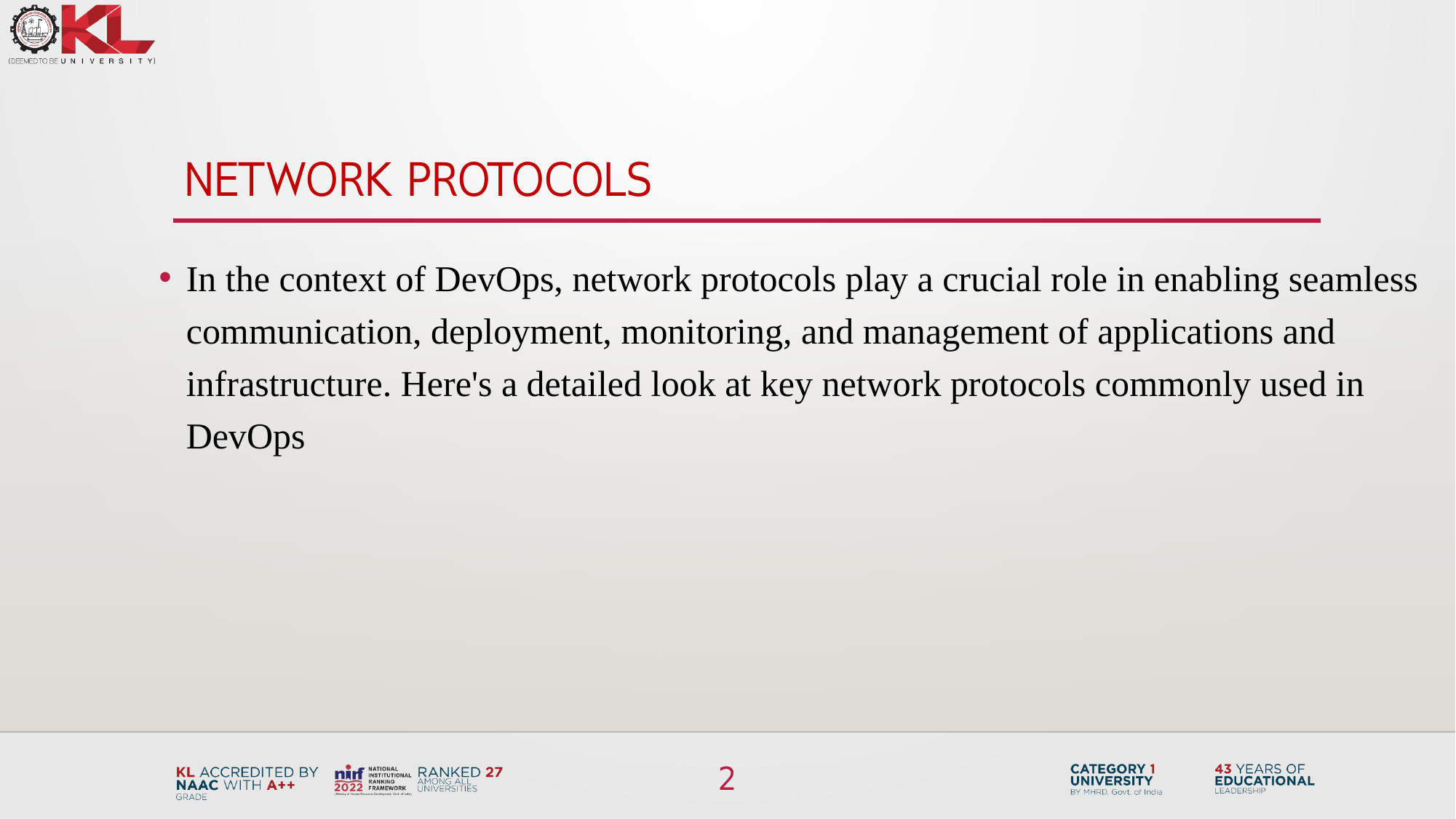

# Network protocols
In the context of DevOps, network protocols play a crucial role in enabling seamless communication, deployment, monitoring, and management of applications and infrastructure. Here's a detailed look at key network protocols commonly used in DevOps

2
2